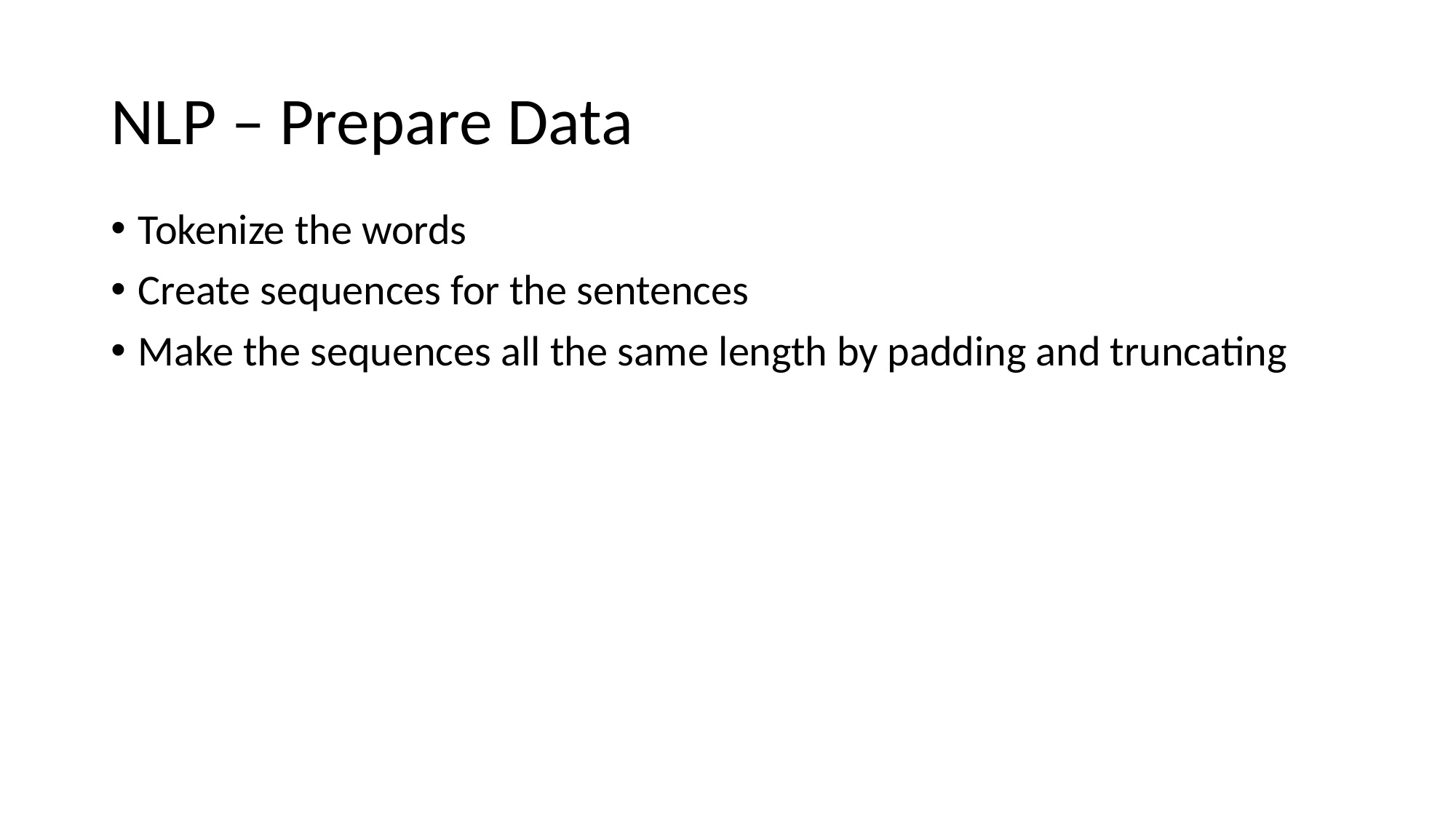

# NLP – Prepare Data
Tokenize the words
Create sequences for the sentences
Make the sequences all the same length by padding and truncating